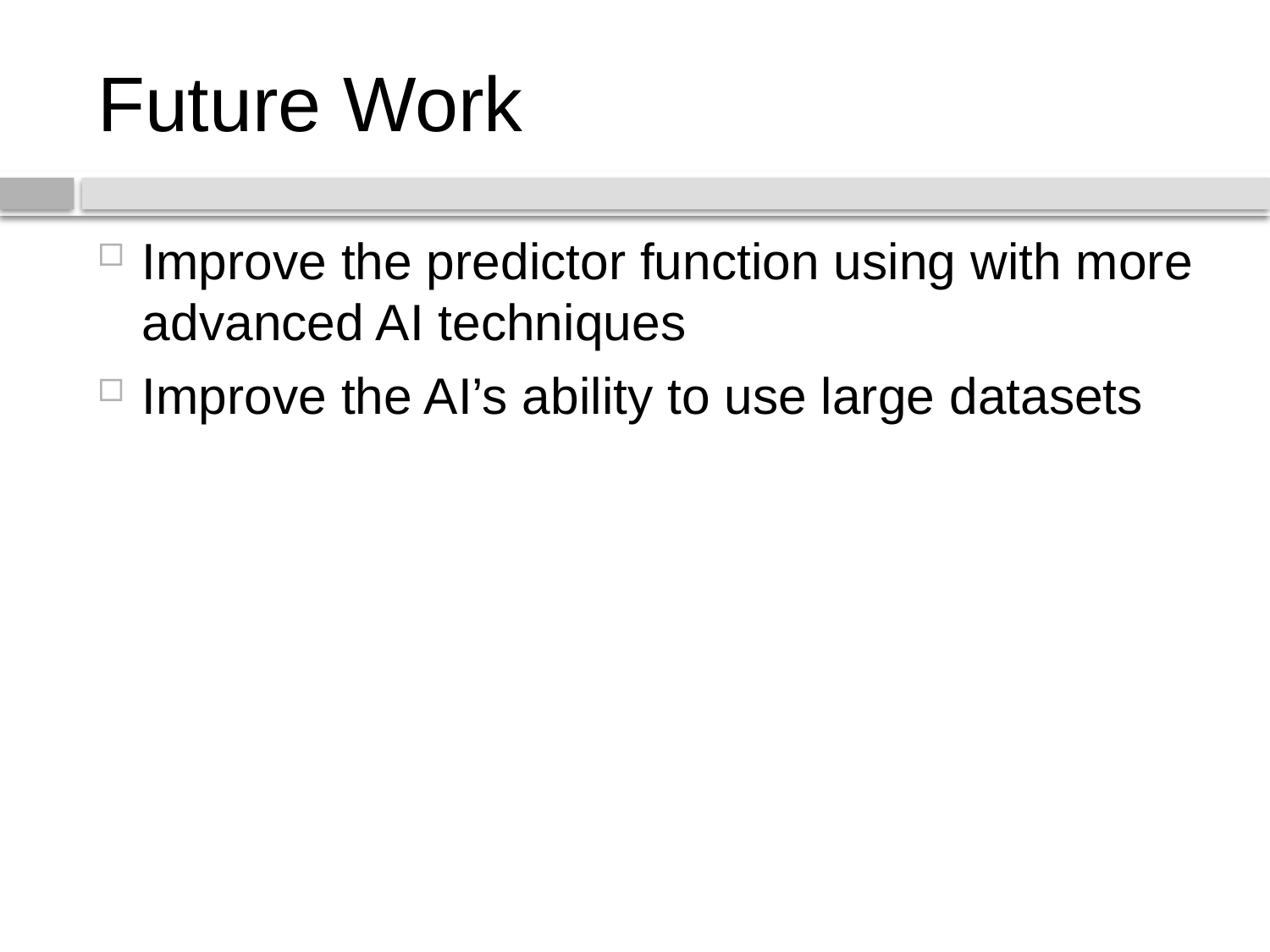

# Future Work
Improve the predictor function using with more advanced AI techniques
Improve the AI’s ability to use large datasets